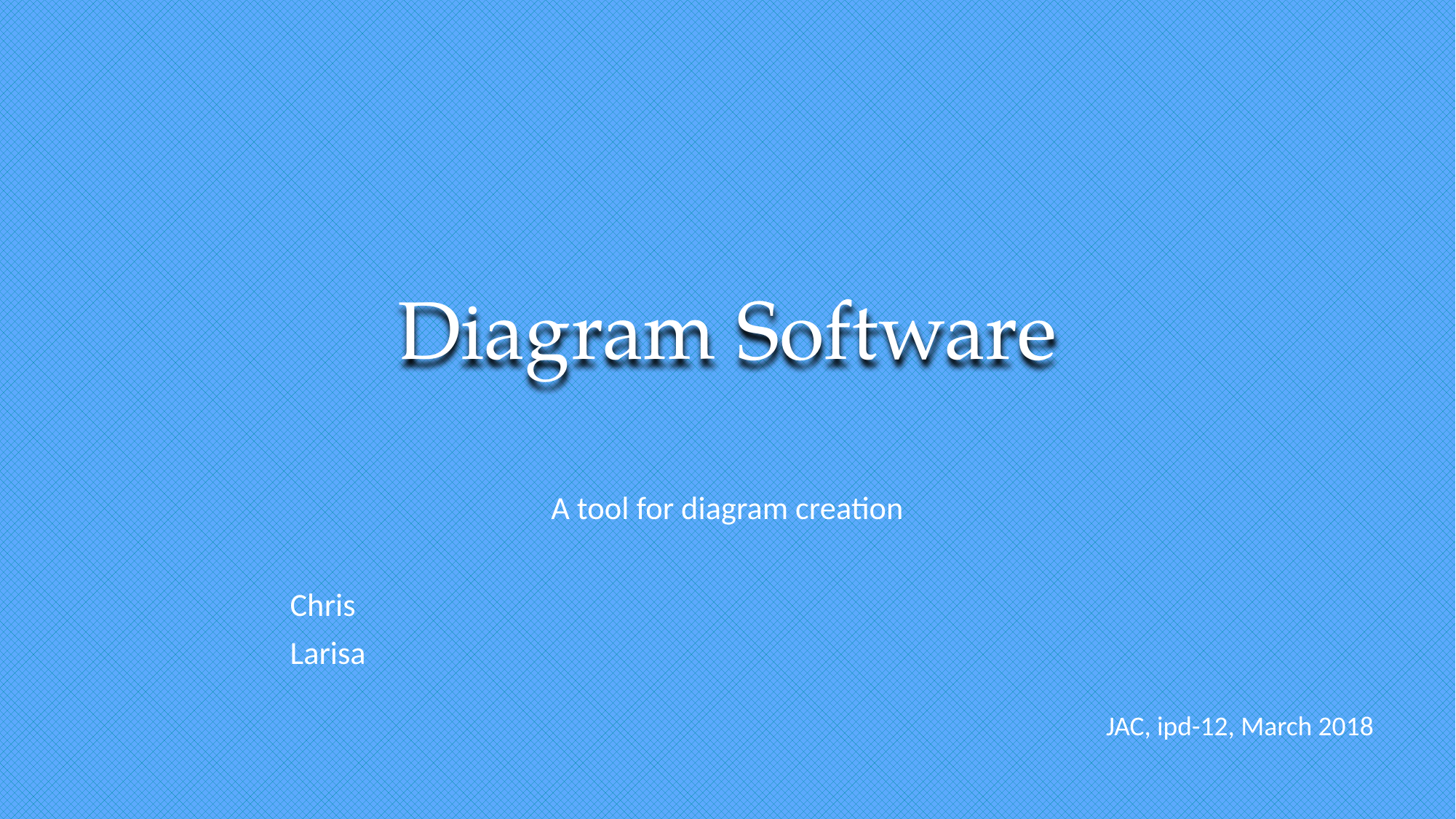

# Diagram Software
A tool for diagram creation

									Chris
									Larisa
JAC, ipd-12, March 2018